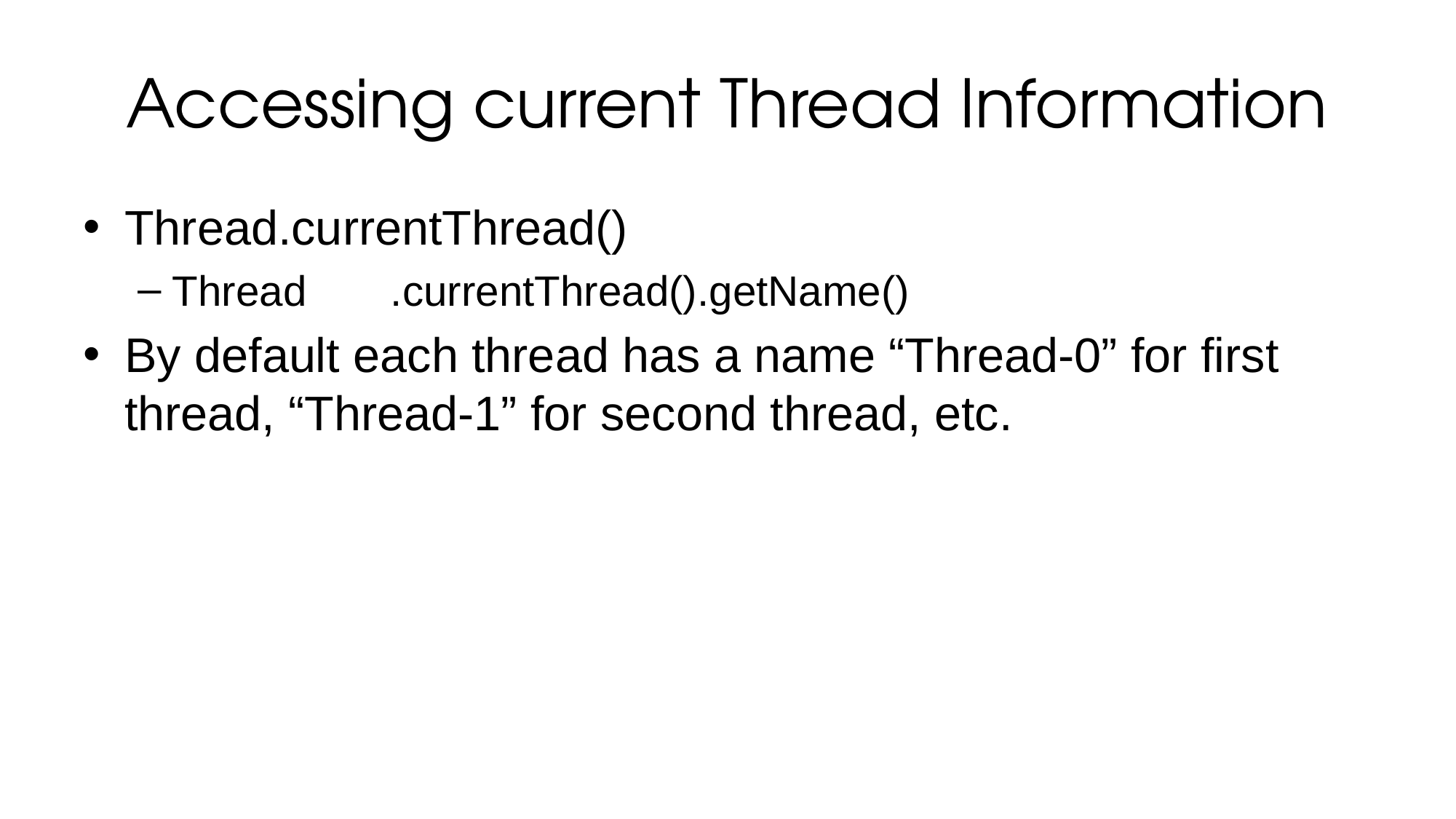

# Accessing current Thread Information
Thread.currentThread()
Thread	.currentThread().getName()
By default each thread has a name “Thread-0” for first thread, “Thread-1” for second thread, etc.